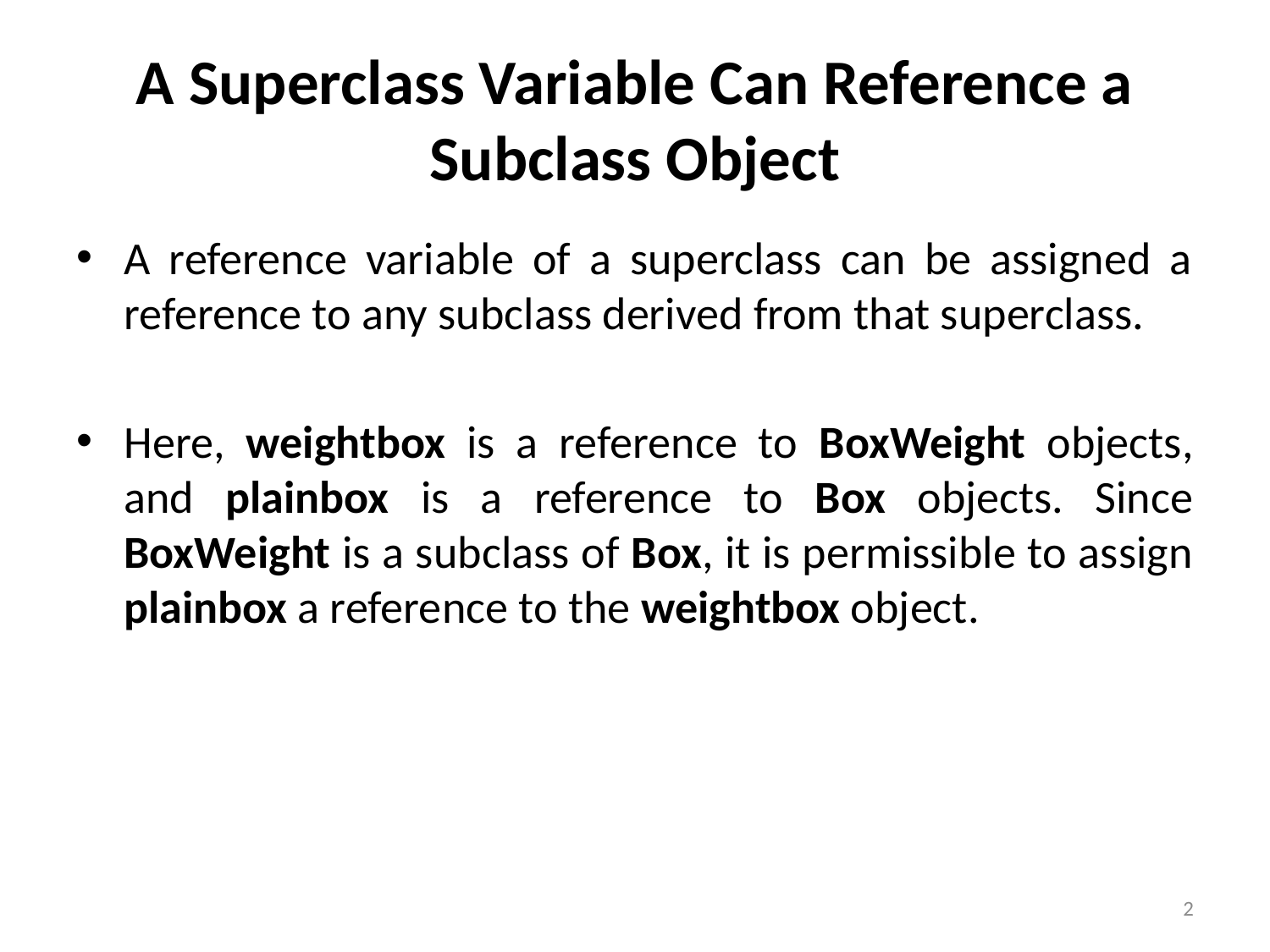

# A Superclass Variable Can Reference a Subclass Object
A reference variable of a superclass can be assigned a reference to any subclass derived from that superclass.

Here, weightbox is a reference to BoxWeight objects, and plainbox is a reference to Box objects. Since BoxWeight is a subclass of Box, it is permissible to assign plainbox a reference to the weightbox object.

2